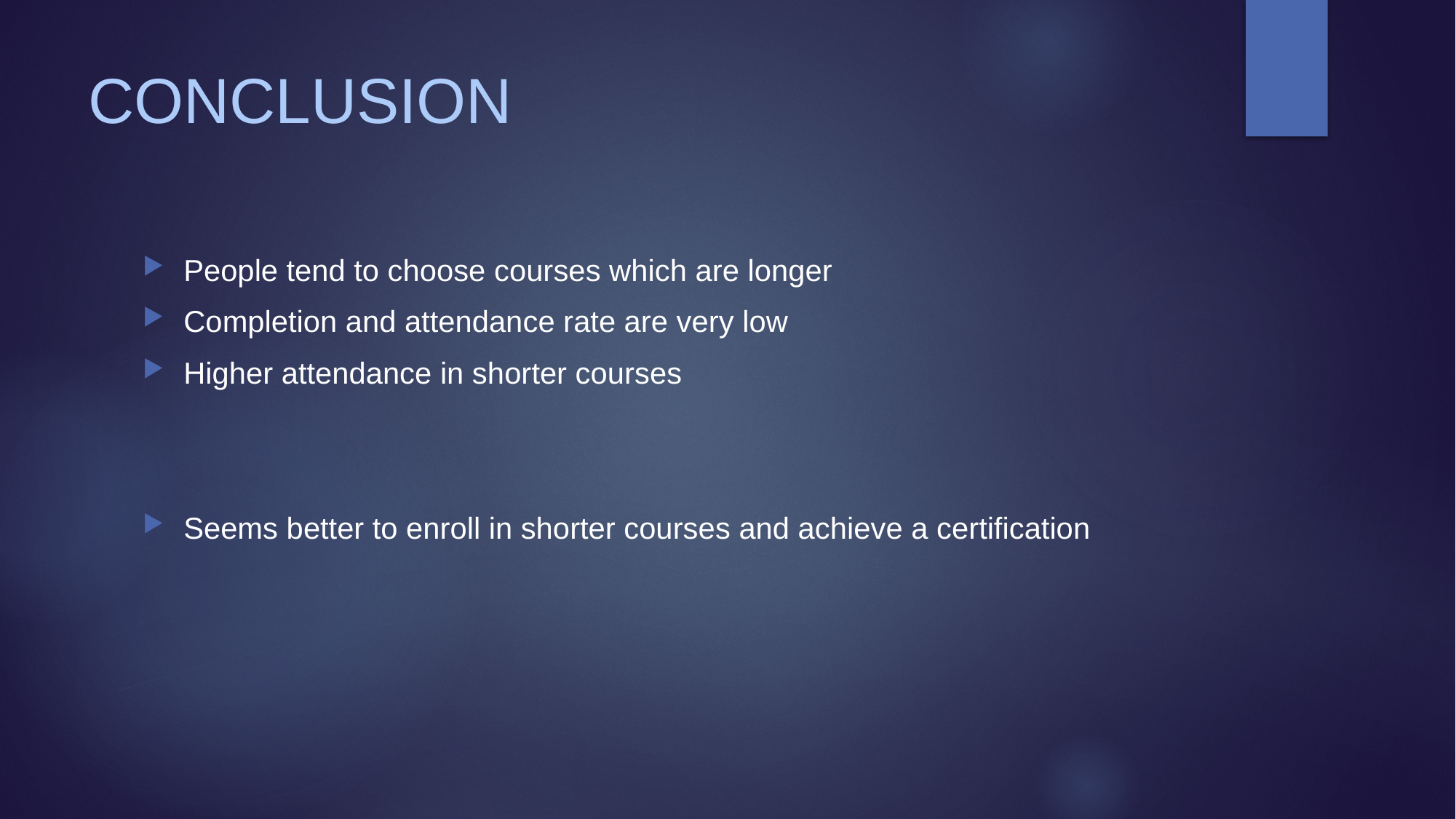

# CONCLUSION
People tend to choose courses which are longer
Completion and attendance rate are very low
Higher attendance in shorter courses

Seems better to enroll in shorter courses and achieve a certification